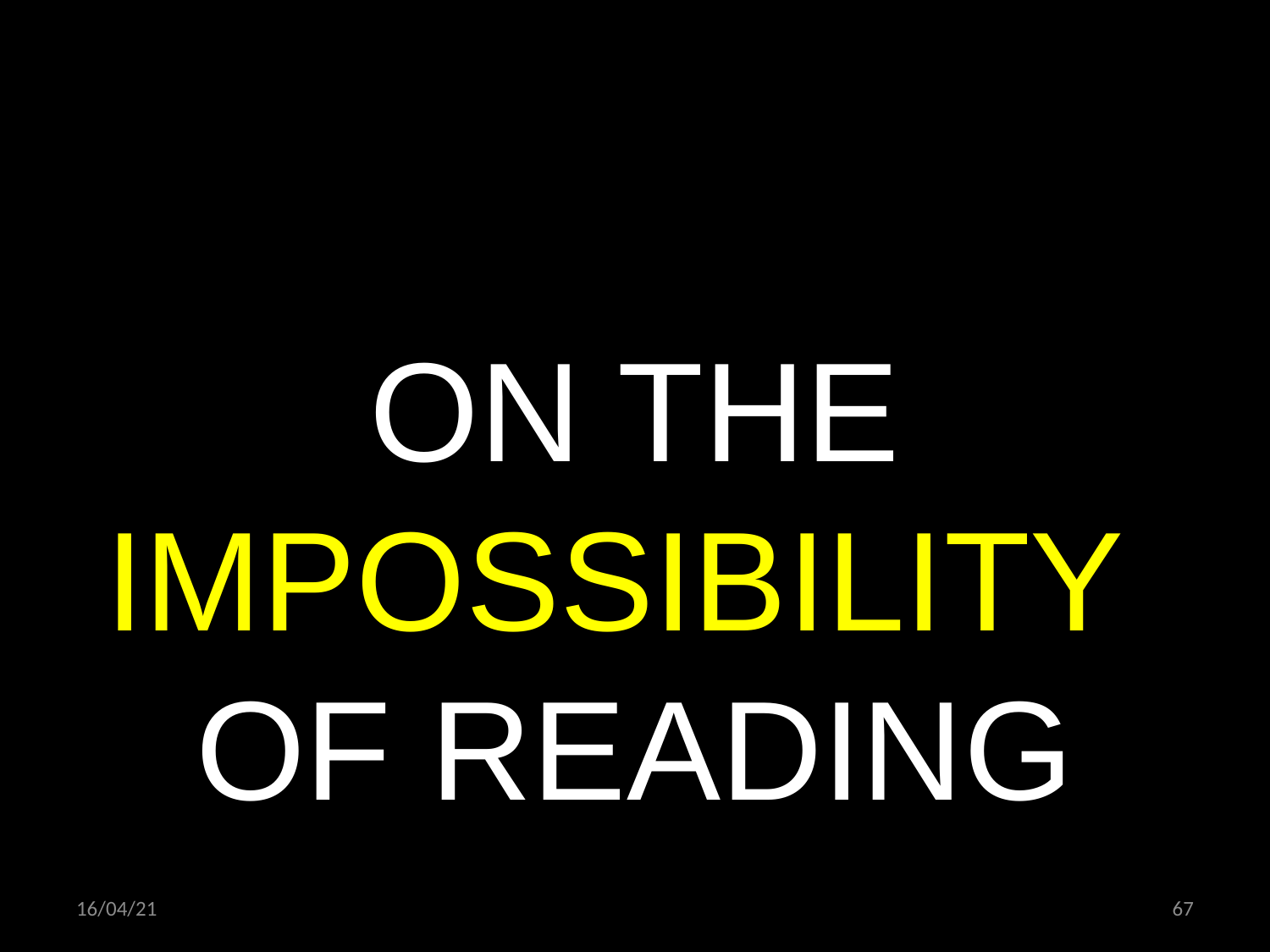

ON THE IMPOSSIBILITY
OF READING
16/04/21
67